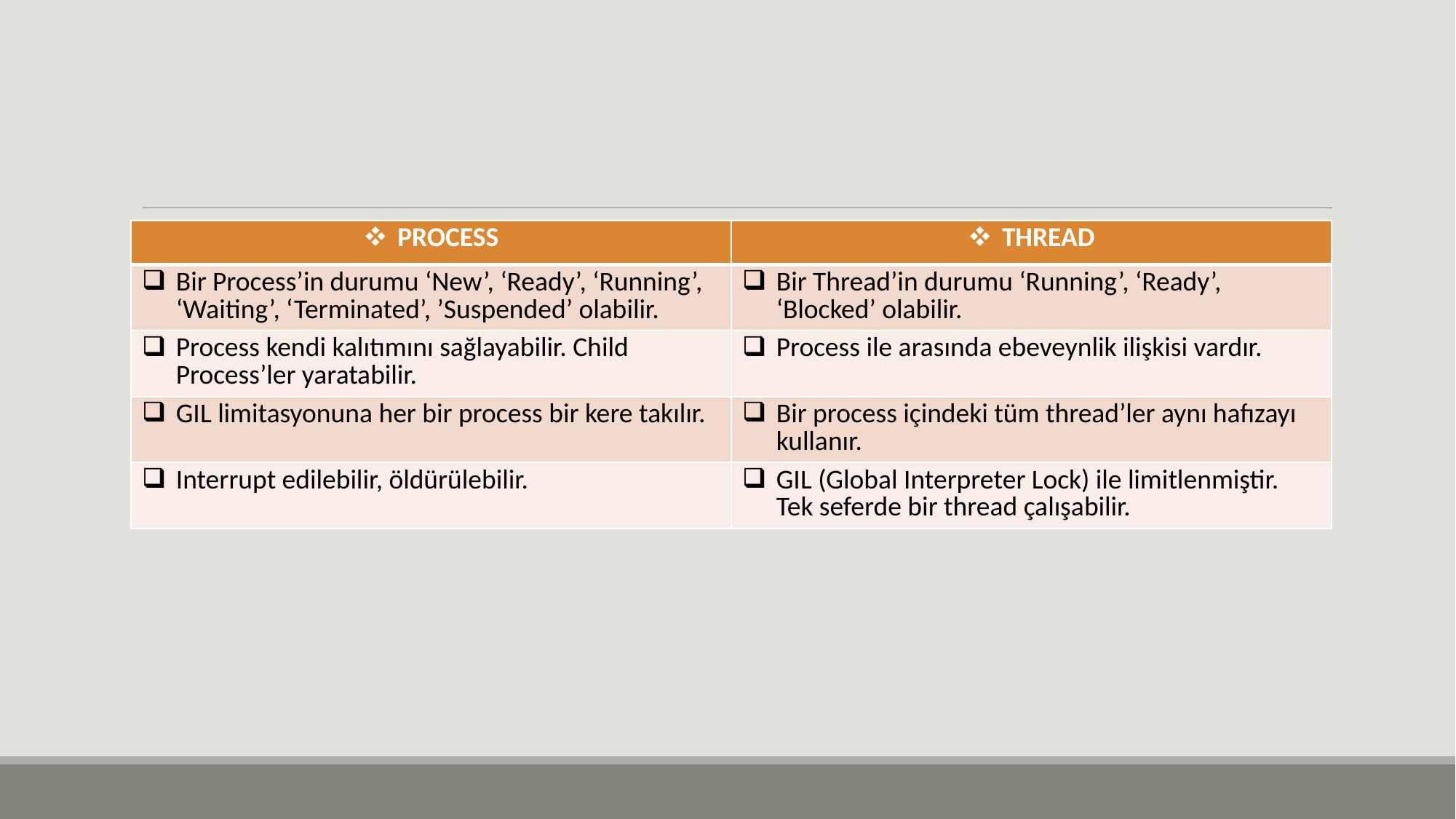

#
| PROCESS | THREAD |
| --- | --- |
| Bir Process’in durumu ‘New’, ‘Ready’, ‘Running’, ‘Waiting’, ‘Terminated’, ’Suspended’ olabilir. | Bir Thread’in durumu ‘Running’, ‘Ready’, ‘Blocked’ olabilir. |
| Process kendi kalıtımını sağlayabilir. Child Process’ler yaratabilir. | Process ile arasında ebeveynlik ilişkisi vardır. |
| GIL limitasyonuna her bir process bir kere takılır. | Bir process içindeki tüm thread’ler aynı hafızayı kullanır. |
| Interrupt edilebilir, öldürülebilir. | GIL (Global Interpreter Lock) ile limitlenmiştir. Tek seferde bir thread çalışabilir. |